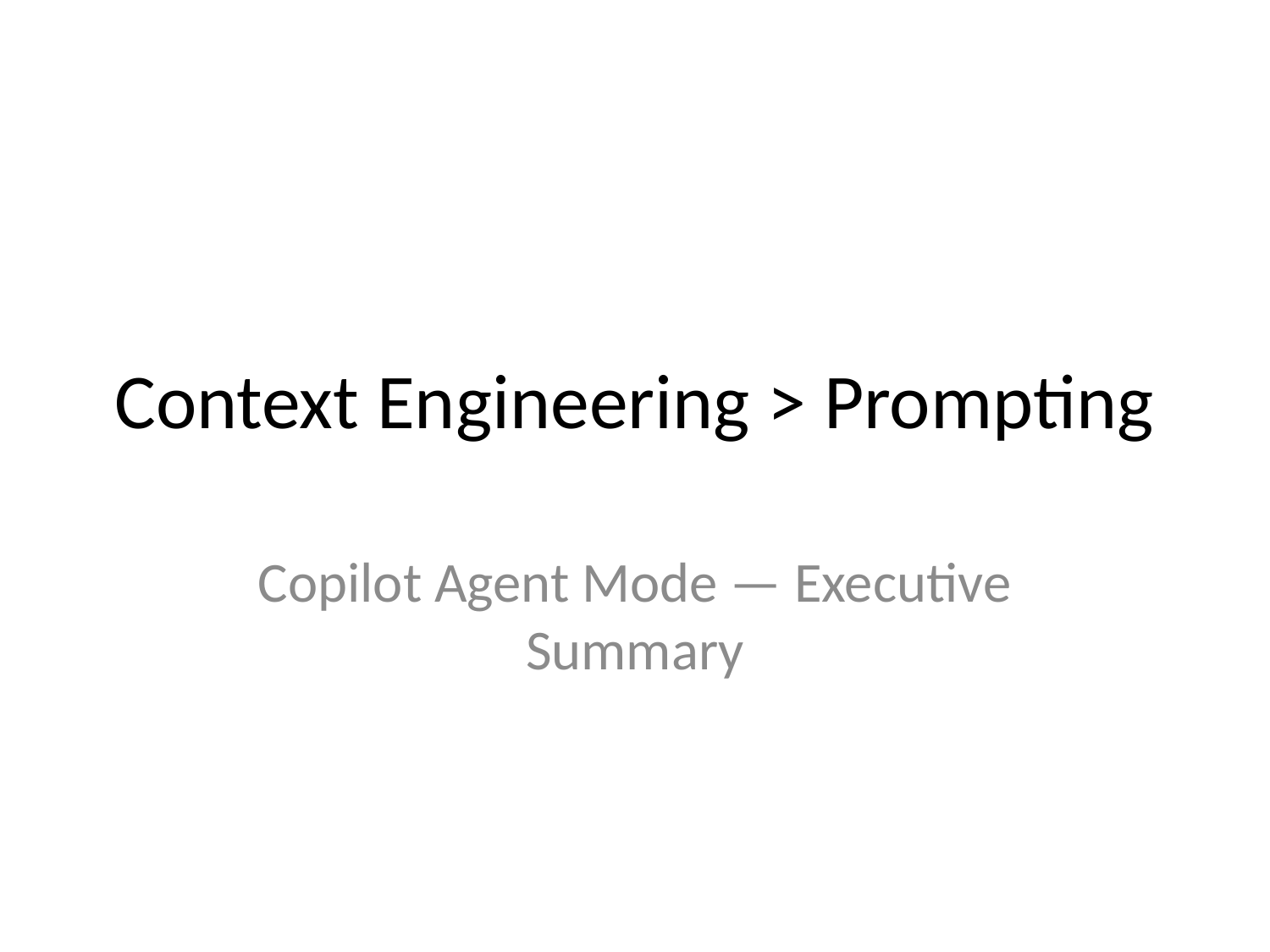

# Context Engineering > Prompting
Copilot Agent Mode — Executive Summary